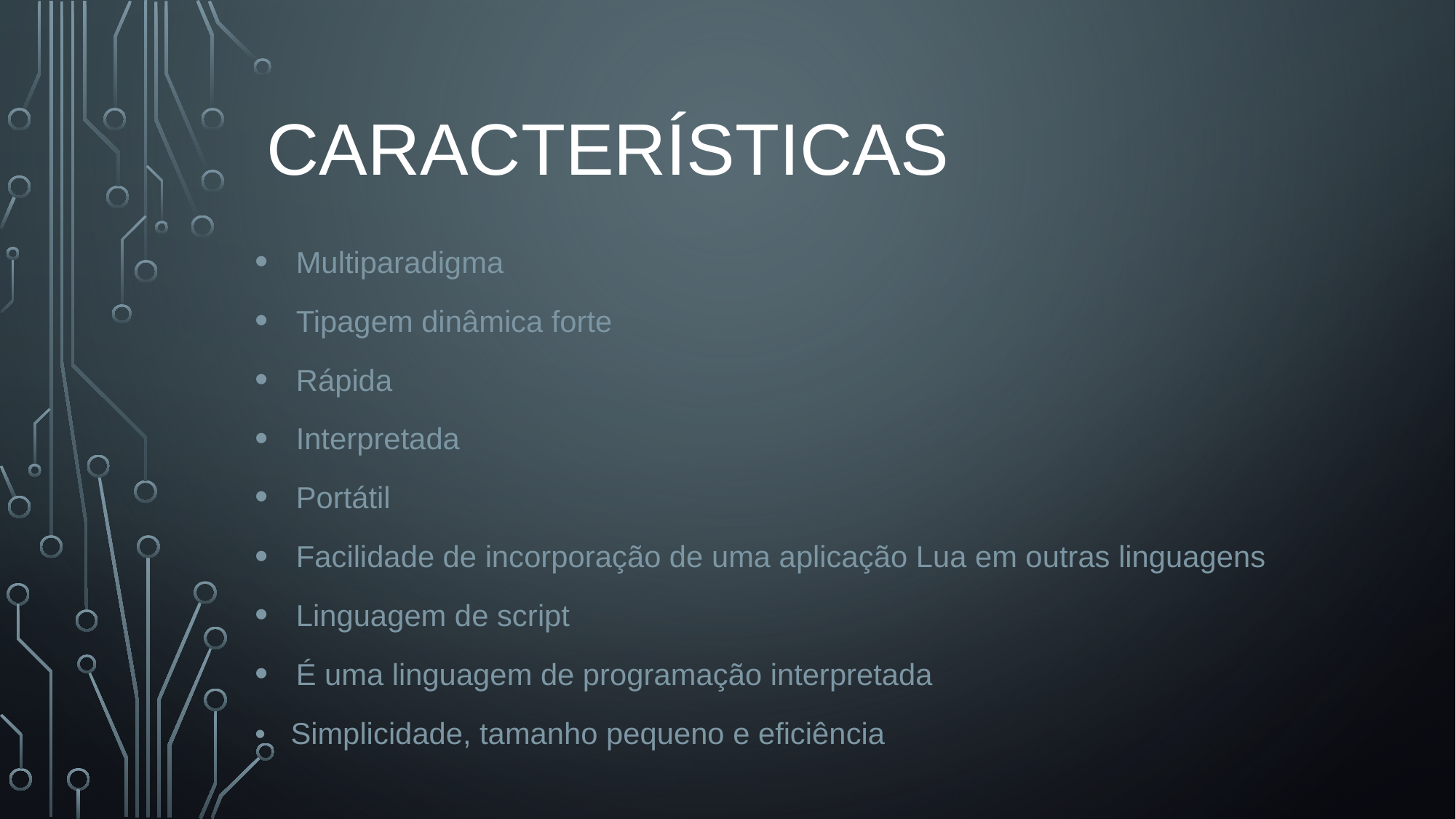

# características
Multiparadigma
Tipagem dinâmica forte
Rápida
Interpretada
Portátil
Facilidade de incorporação de uma aplicação Lua em outras linguagens
Linguagem de script
É uma linguagem de programação interpretada
•   Simplicidade, tamanho pequeno e eficiência